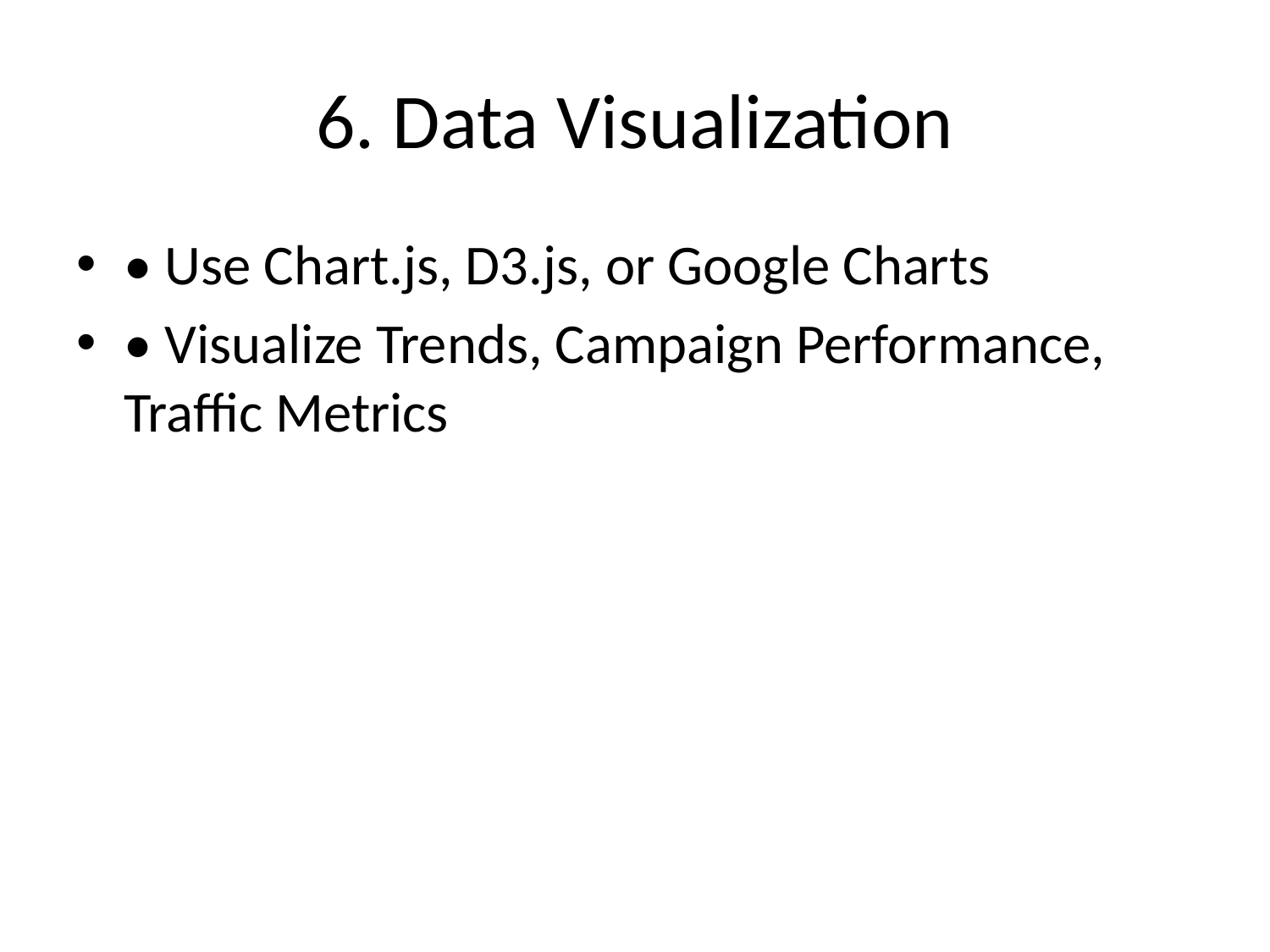

# 6. Data Visualization
• Use Chart.js, D3.js, or Google Charts
• Visualize Trends, Campaign Performance, Traffic Metrics